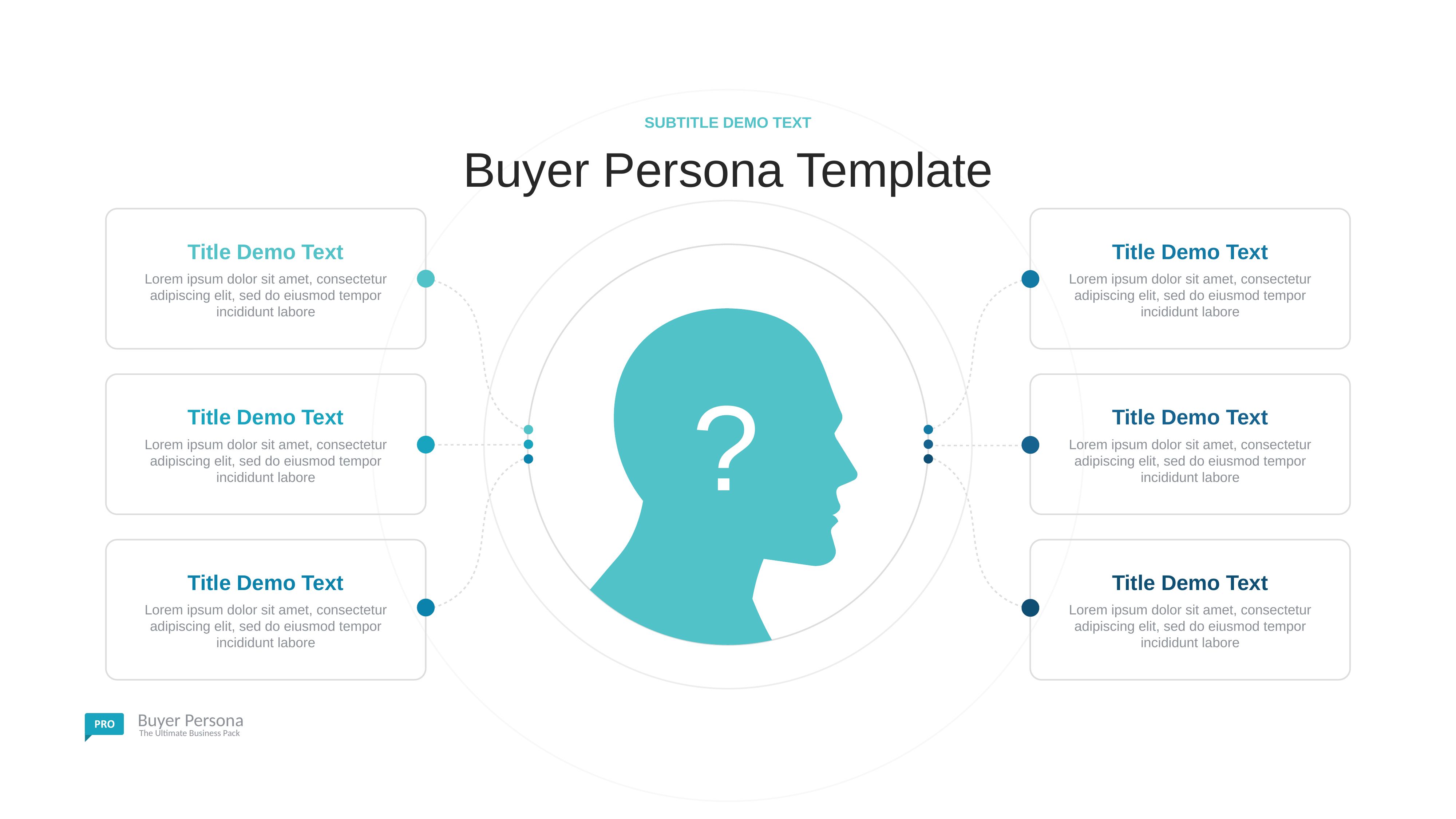

SUBTITLE DEMO TEXT
Buyer Persona Template

Title Demo Text
Title Demo Text

Lorem ipsum dolor sit amet, consectetur adipiscing elit, sed do eiusmod tempor incididunt labore
Lorem ipsum dolor sit amet, consectetur adipiscing elit, sed do eiusmod tempor incididunt labore

?

Title Demo Text
Title Demo Text

Lorem ipsum dolor sit amet, consectetur adipiscing elit, sed do eiusmod tempor incididunt labore
Lorem ipsum dolor sit amet, consectetur adipiscing elit, sed do eiusmod tempor incididunt labore

Title Demo Text
Title Demo Text
Lorem ipsum dolor sit amet, consectetur adipiscing elit, sed do eiusmod tempor incididunt labore
Lorem ipsum dolor sit amet, consectetur adipiscing elit, sed do eiusmod tempor incididunt labore